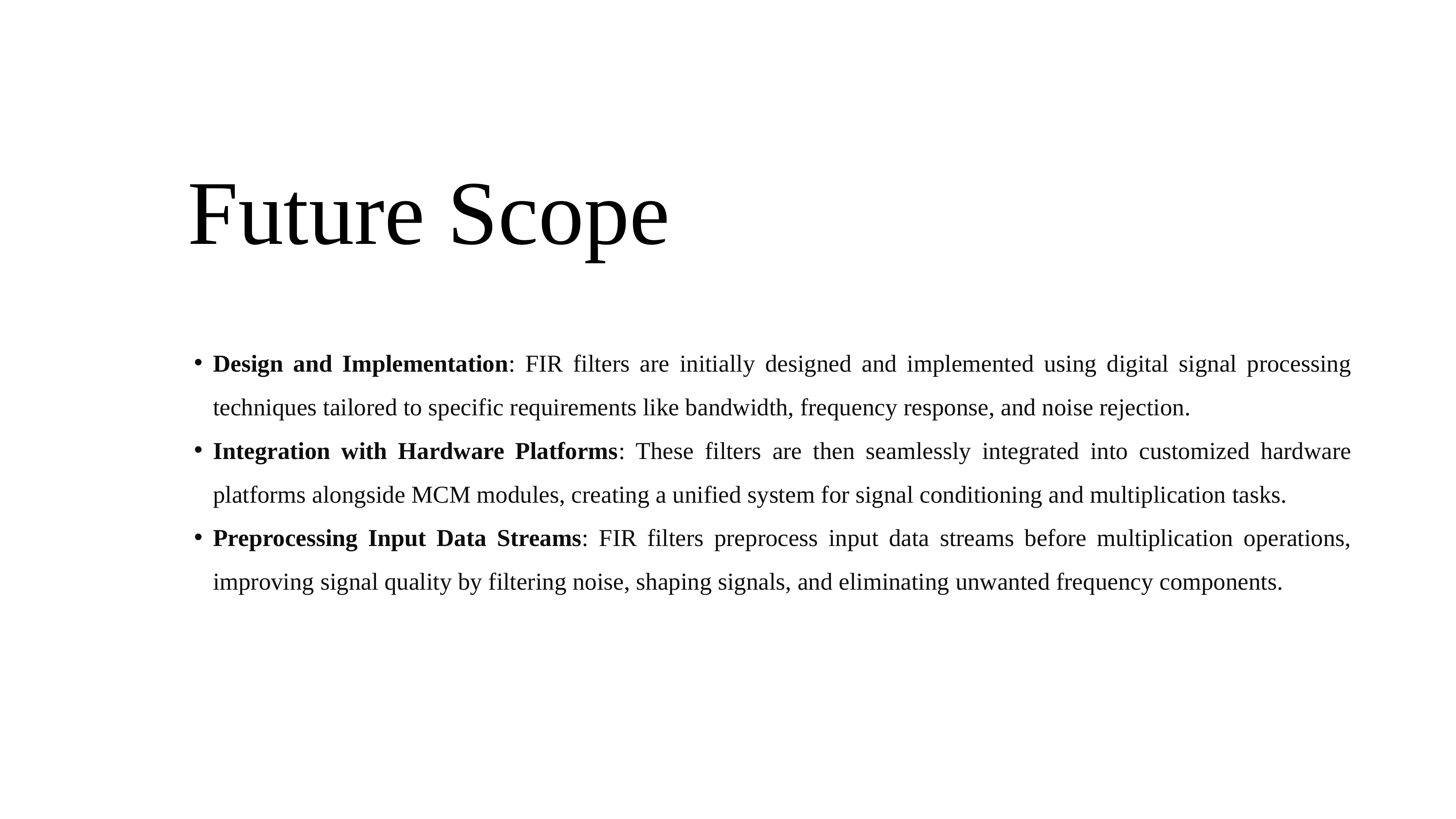

# Future Scope
Design and Implementation: FIR filters are initially designed and implemented using digital signal processing techniques tailored to specific requirements like bandwidth, frequency response, and noise rejection.
Integration with Hardware Platforms: These filters are then seamlessly integrated into customized hardware platforms alongside MCM modules, creating a unified system for signal conditioning and multiplication tasks.
Preprocessing Input Data Streams: FIR filters preprocess input data streams before multiplication operations, improving signal quality by filtering noise, shaping signals, and eliminating unwanted frequency components.